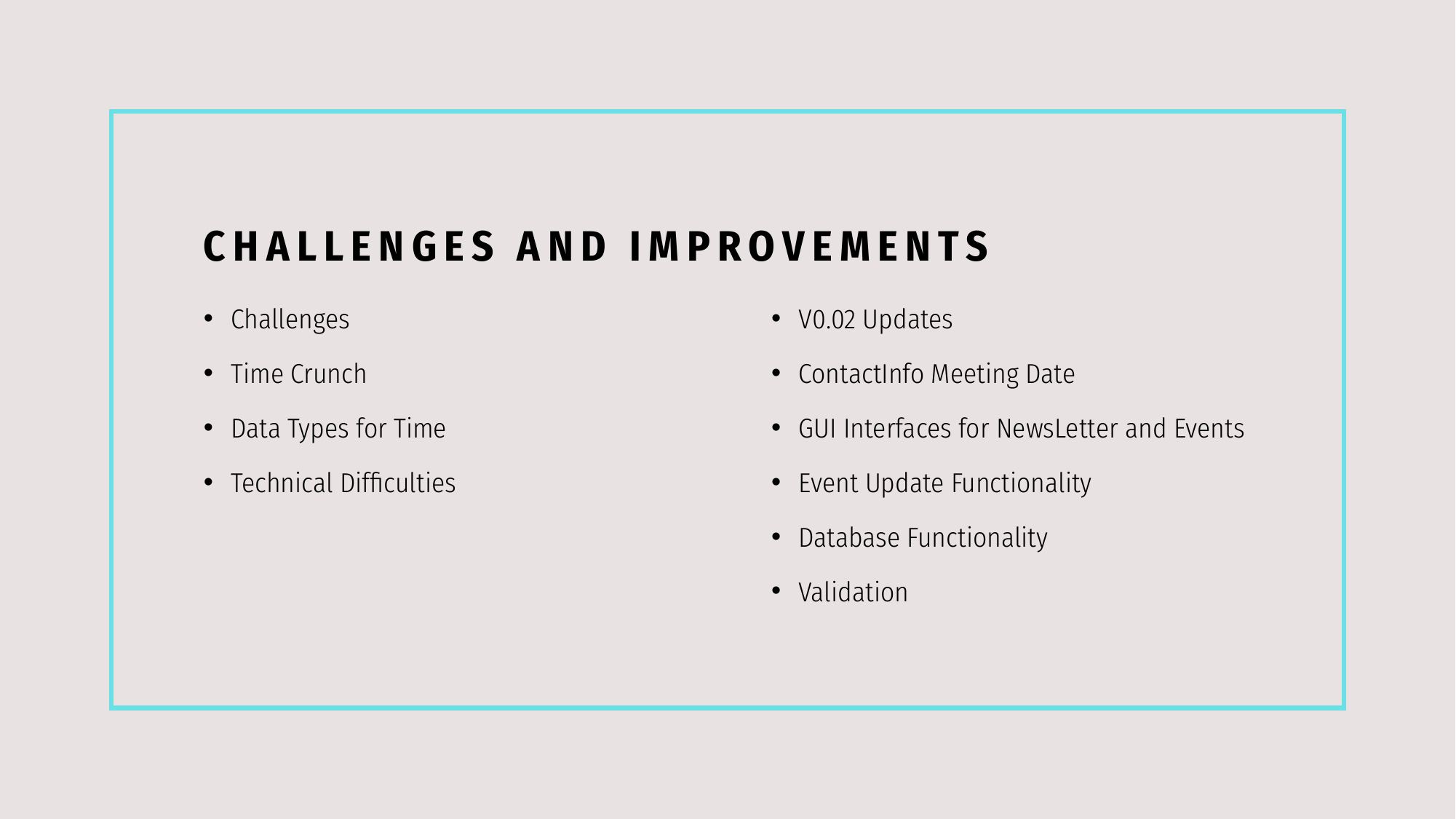

# Challenges and improvements
Challenges
Time Crunch
Data Types for Time
Technical Difficulties
V0.02 Updates
ContactInfo Meeting Date
GUI Interfaces for NewsLetter and Events
Event Update Functionality
Database Functionality
Validation